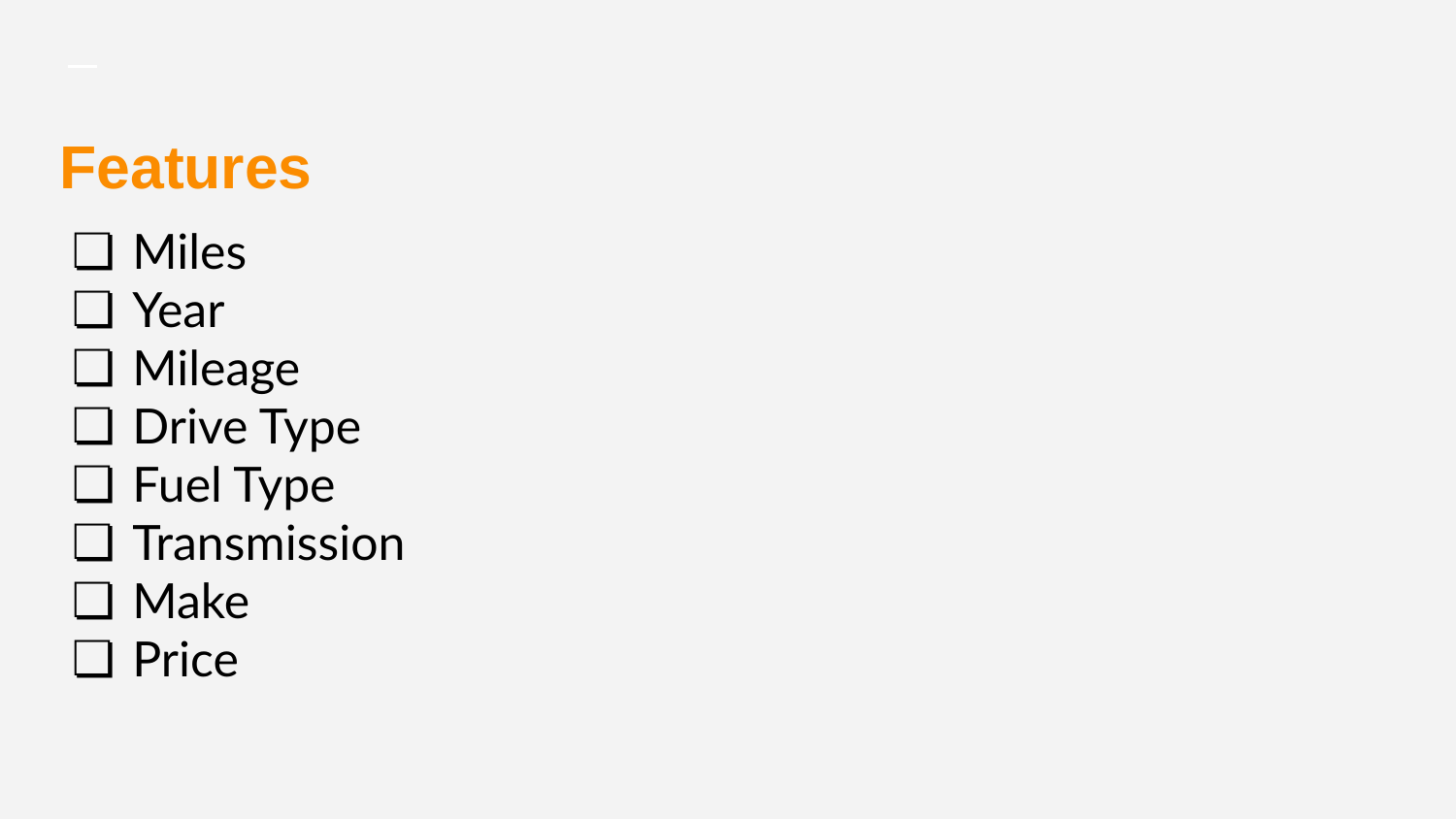

# Features
Miles
Year
Mileage
Drive Type
Fuel Type
Transmission
Make
Price